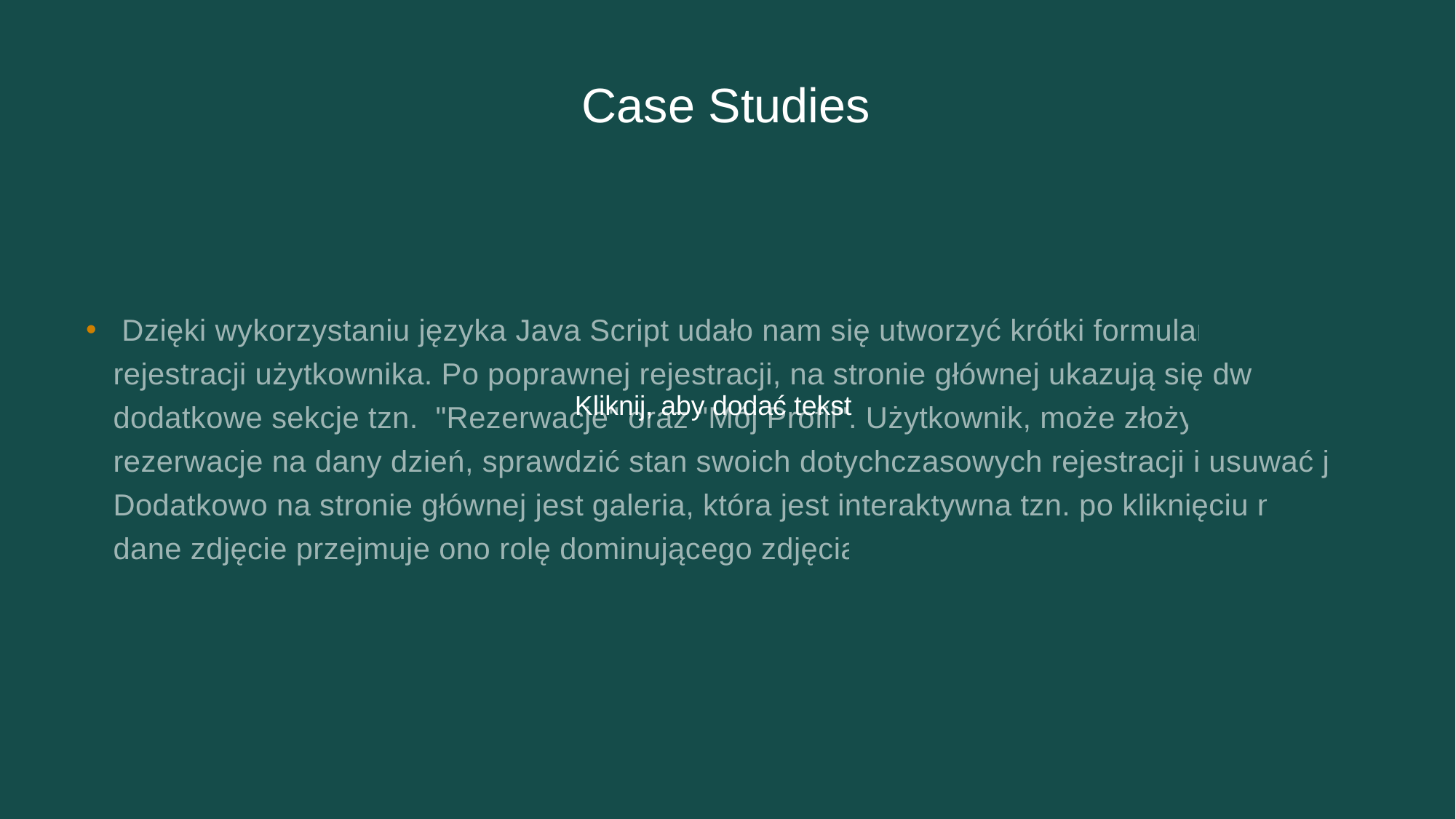

# Case Studies
 Dzięki wykorzystaniu języka Java Script udało nam się utworzyć krótki formularz rejestracji użytkownika. Po poprawnej rejestracji, na stronie głównej ukazują się dwie dodatkowe sekcje tzn.  "Rezerwacje" oraz "Mój Profil". Użytkownik, może złożyć rezerwacje na dany dzień, sprawdzić stan swoich dotychczasowych rejestracji i usuwać je. Dodatkowo na stronie głównej jest galeria, która jest interaktywna tzn. po kliknięciu na dane zdjęcie przejmuje ono rolę dominującego zdjęcia.
Kliknij, aby dodać tekst